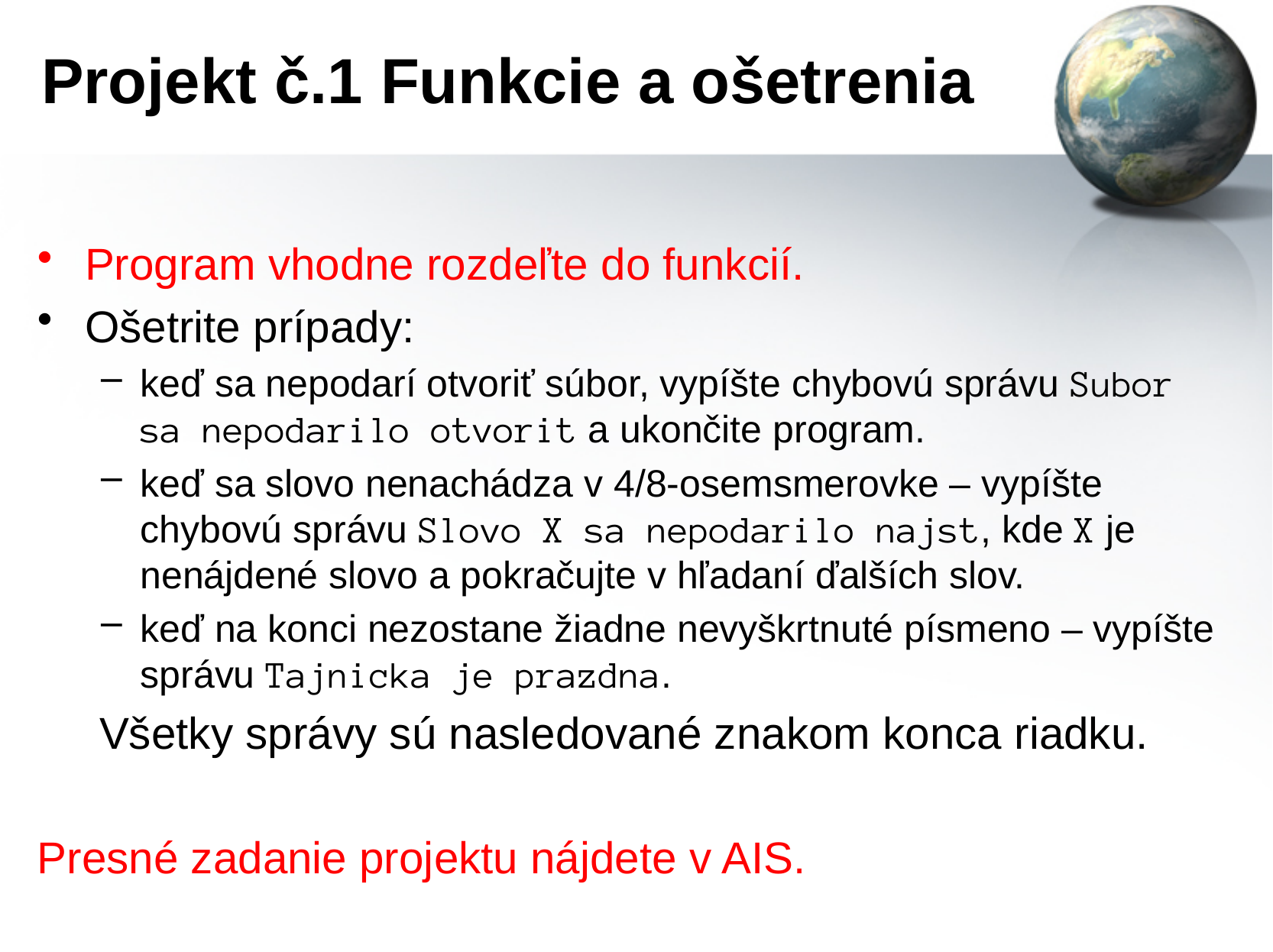

# Projekt č.1 Funkcie a ošetrenia
Program vhodne rozdeľte do funkcií.
Ošetrite prípady:
keď sa nepodarí otvoriť súbor, vypíšte chybovú správu Subor sa nepodarilo otvorit a ukončite program.
keď sa slovo nenachádza v 4/8-osemsmerovke – vypíšte chybovú správu Slovo X sa nepodarilo najst, kde X je nenájdené slovo a pokračujte v hľadaní ďalších slov.
keď na konci nezostane žiadne nevyškrtnuté písmeno – vypíšte správu Tajnicka je prazdna.
     Všetky správy sú nasledované znakom konca riadku.

Presné zadanie projektu nájdete v AIS.